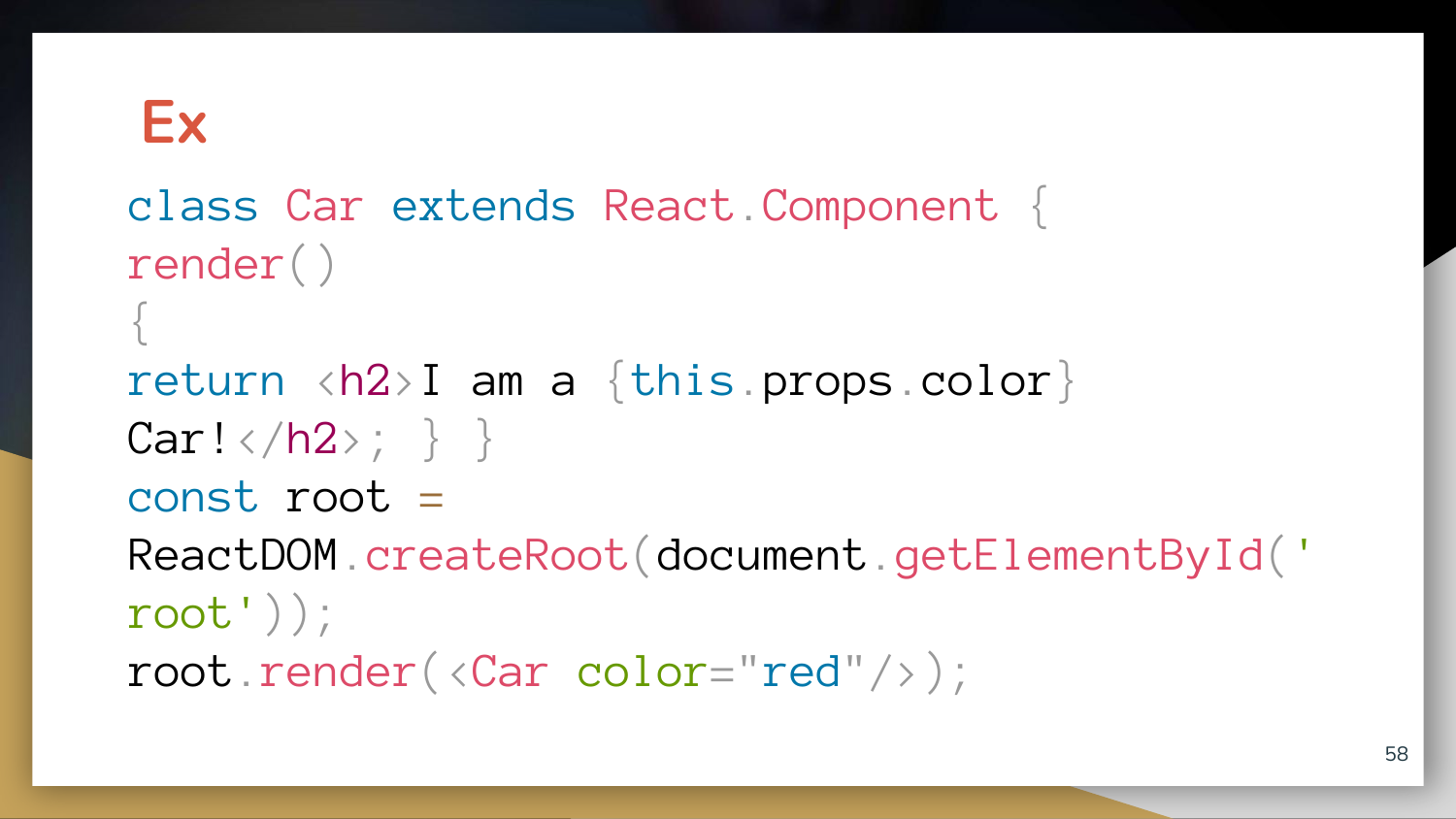

# Ex
class Car extends React.Component {
render()
{
return <h2>I am a {this.props.color} Car!</h2>; } }
const root = ReactDOM.createRoot(document.getElementById('root'));
root.render(<Car color="red"/>);

58